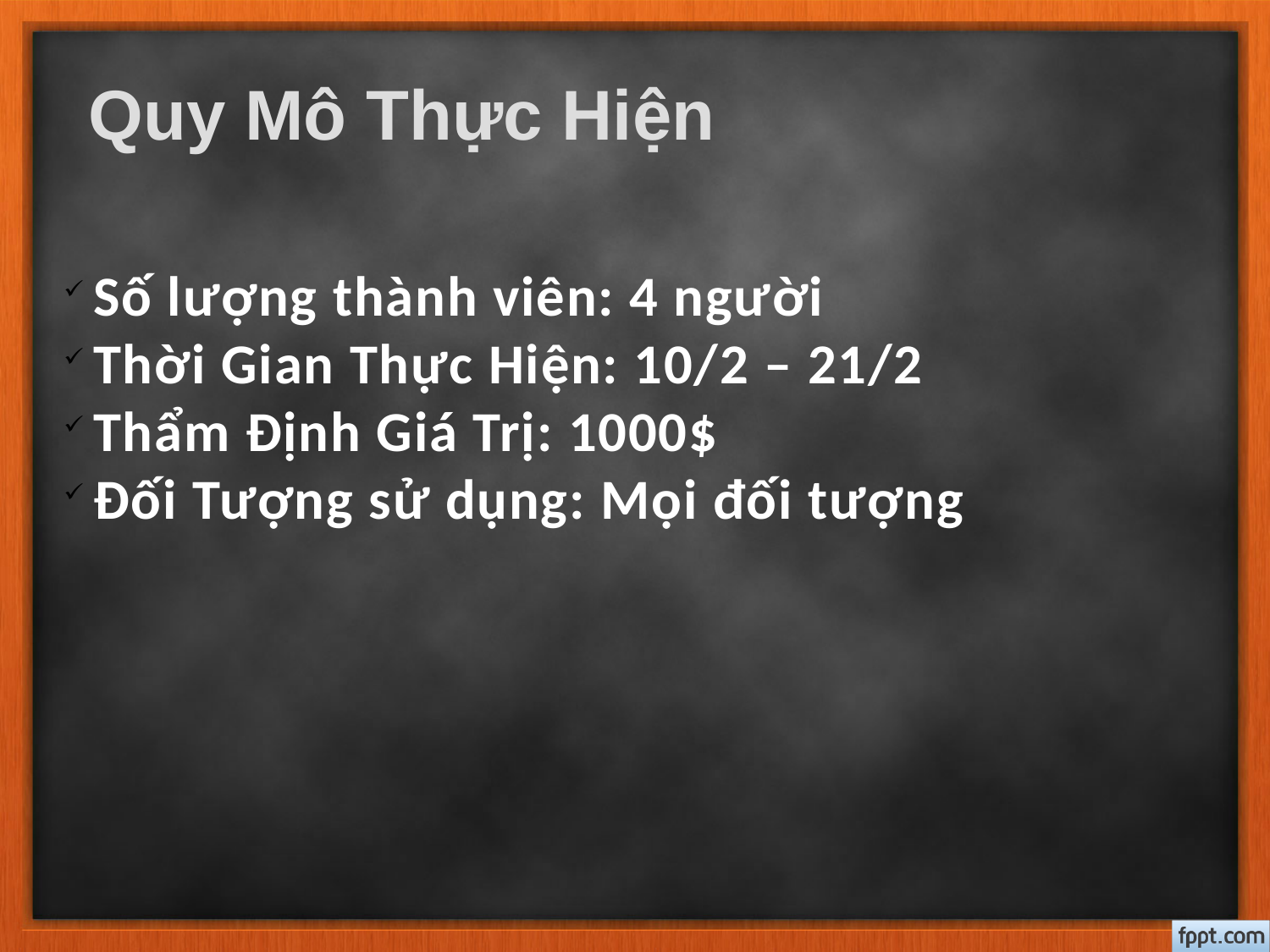

Quy Mô Thực Hiện
Số lượng thành viên: 4 người
Thời Gian Thực Hiện: 10/2 – 21/2
Thẩm Định Giá Trị: 1000$
Đối Tượng sử dụng: Mọi đối tượng